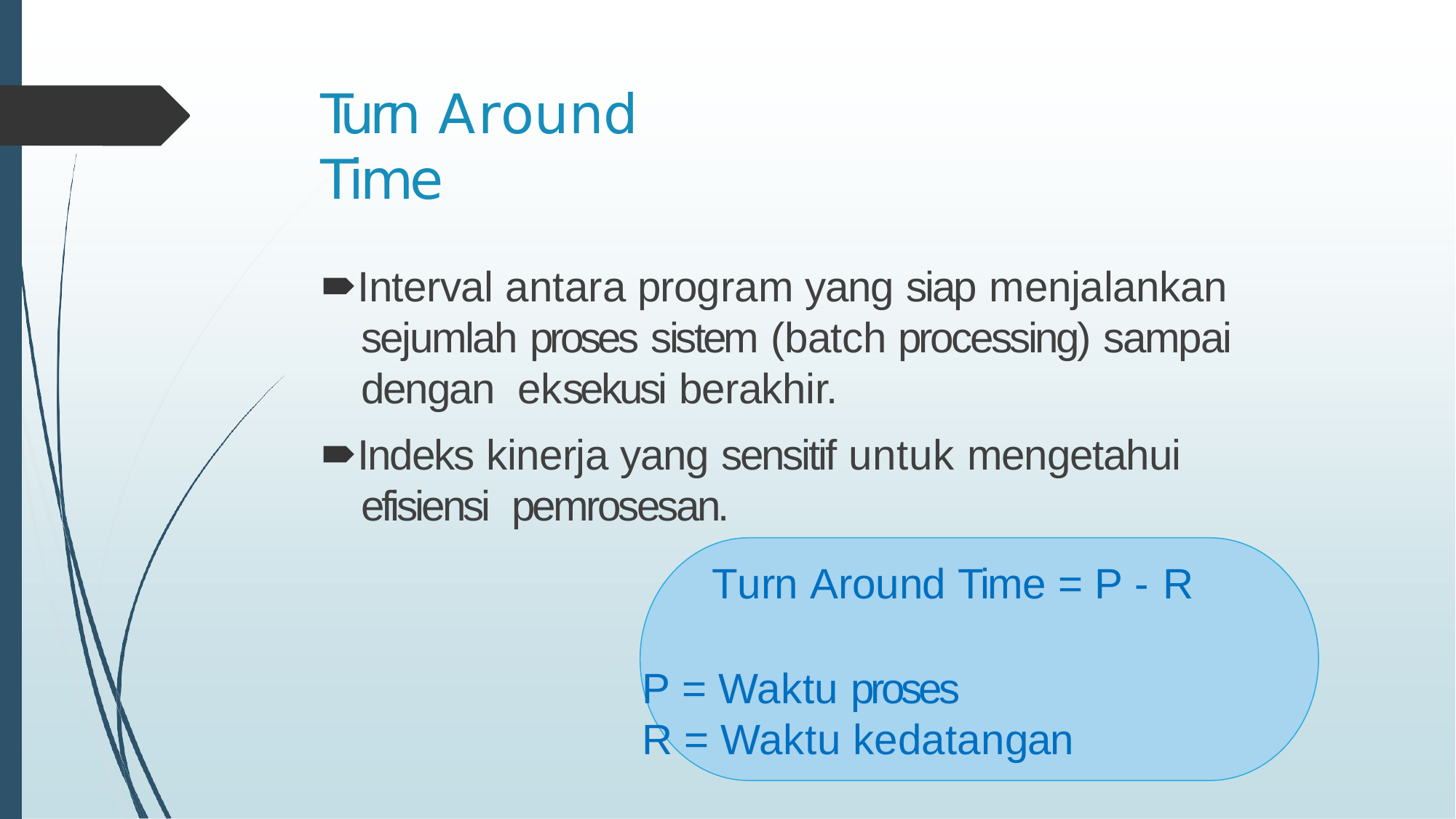

# Turn Around Time
🠶Interval antara program yang siap menjalankan   sejumlah proses sistem (batch processing) sampai dengan  eksekusi berakhir.
🠶Indeks kinerja yang sensitif untuk mengetahui efisiensi  pemrosesan.
Turn Around Time = P - R

P = Waktu proses
R = Waktu kedatangan